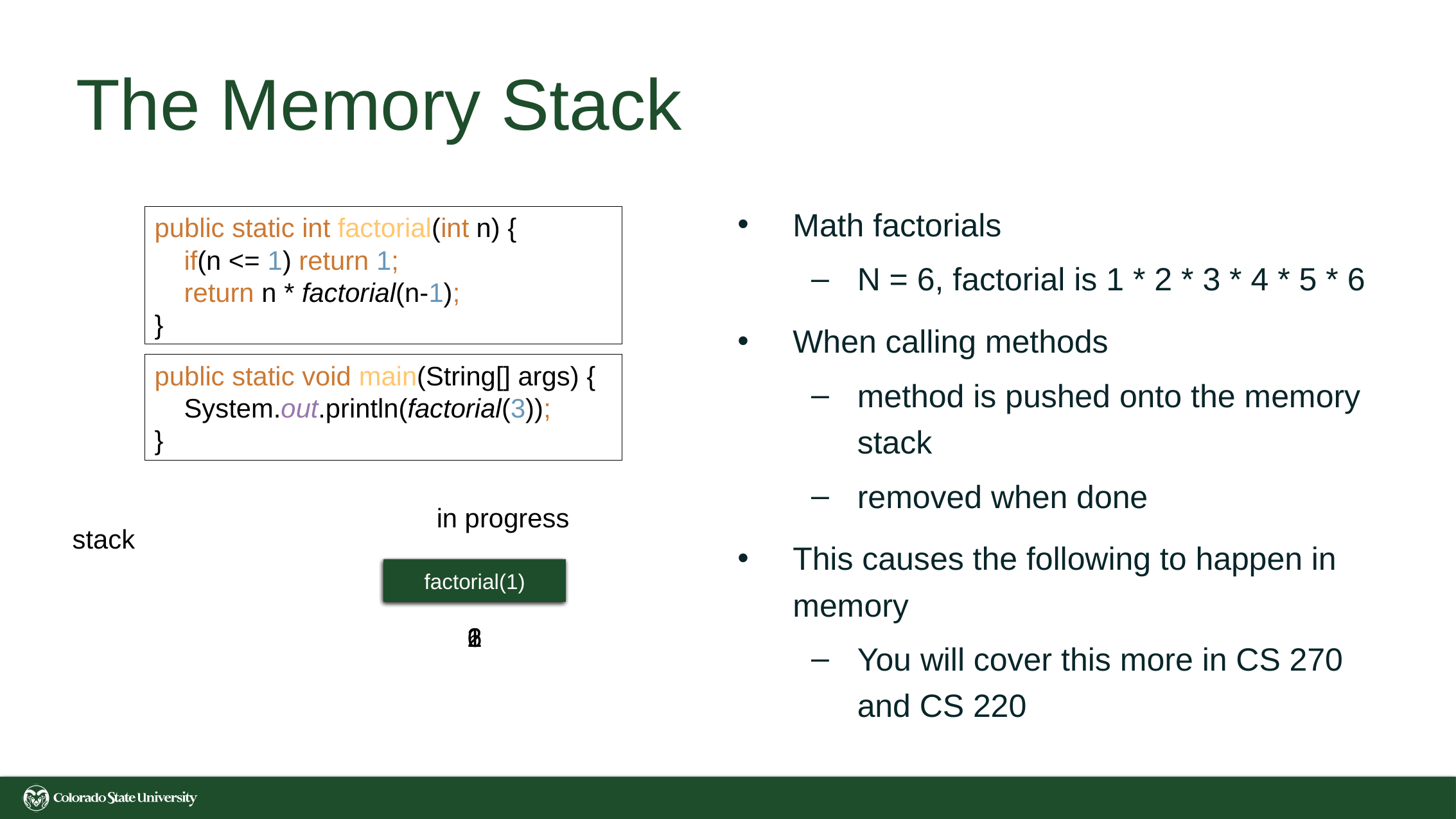

# The Memory Stack
Math factorials
N = 6, factorial is 1 * 2 * 3 * 4 * 5 * 6
When calling methods
method is pushed onto the memory stack
removed when done
This causes the following to happen in memory
You will cover this more in CS 270 and CS 220
public static int factorial(int n) {
    if(n <= 1) return 1;
    return n * factorial(n-1);
}
public static void main(String[] args) {
    System.out.println(factorial(3));
}
in progress
stack
main(String)
factorial(3)
factorial(2)
factorial(1)
1
2
6